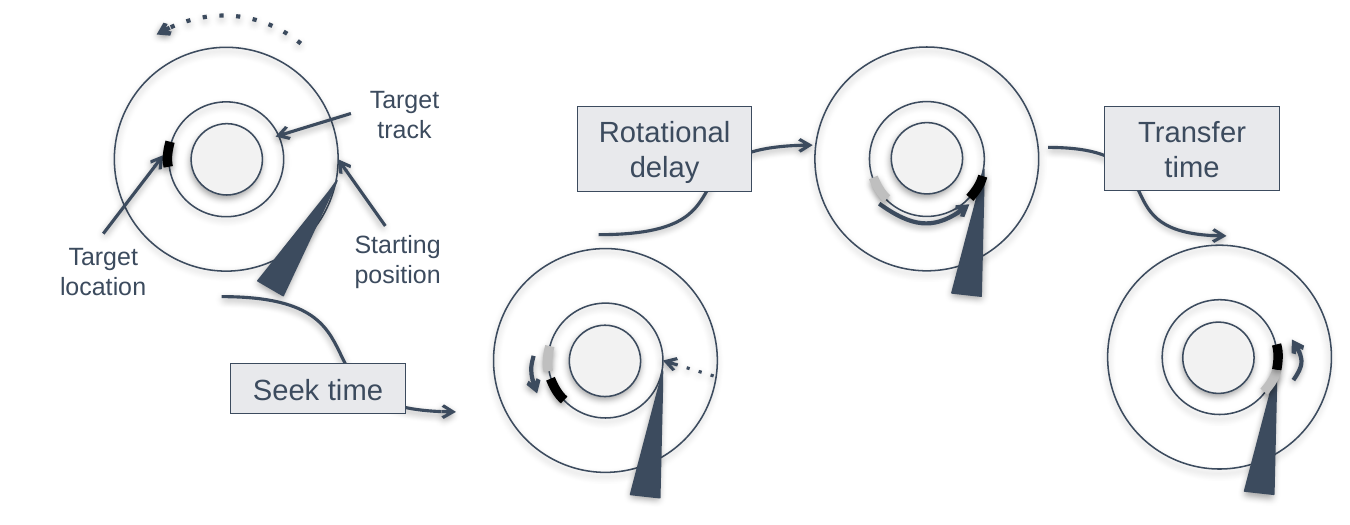

Target track

Starting position
Target location

Transfer
time
Rotational
delay

Seek time